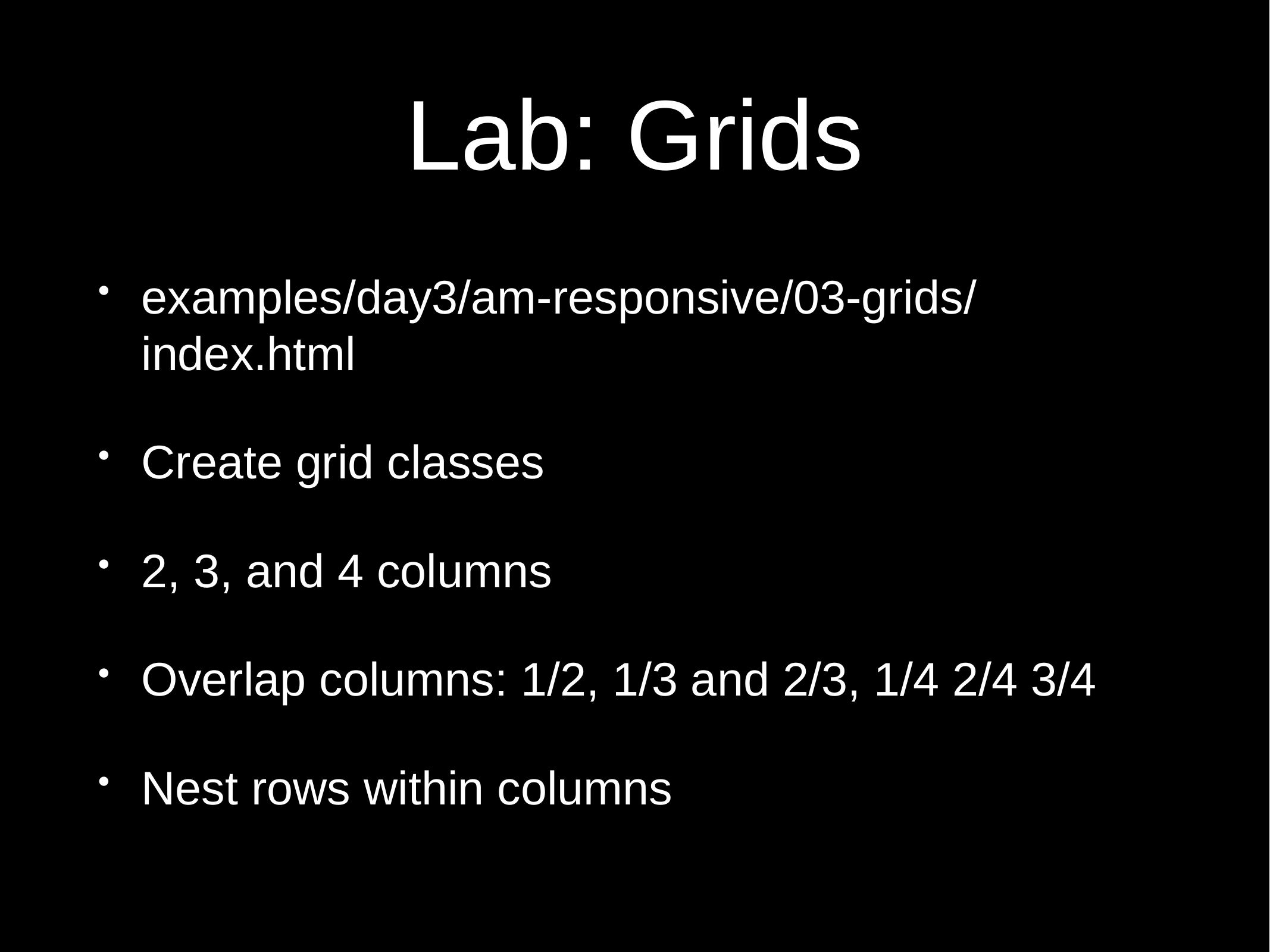

# Lab: Grids
examples/day3/am-responsive/03-grids/index.html
Create grid classes
2, 3, and 4 columns
Overlap columns: 1/2, 1/3 and 2/3, 1/4 2/4 3/4
Nest rows within columns